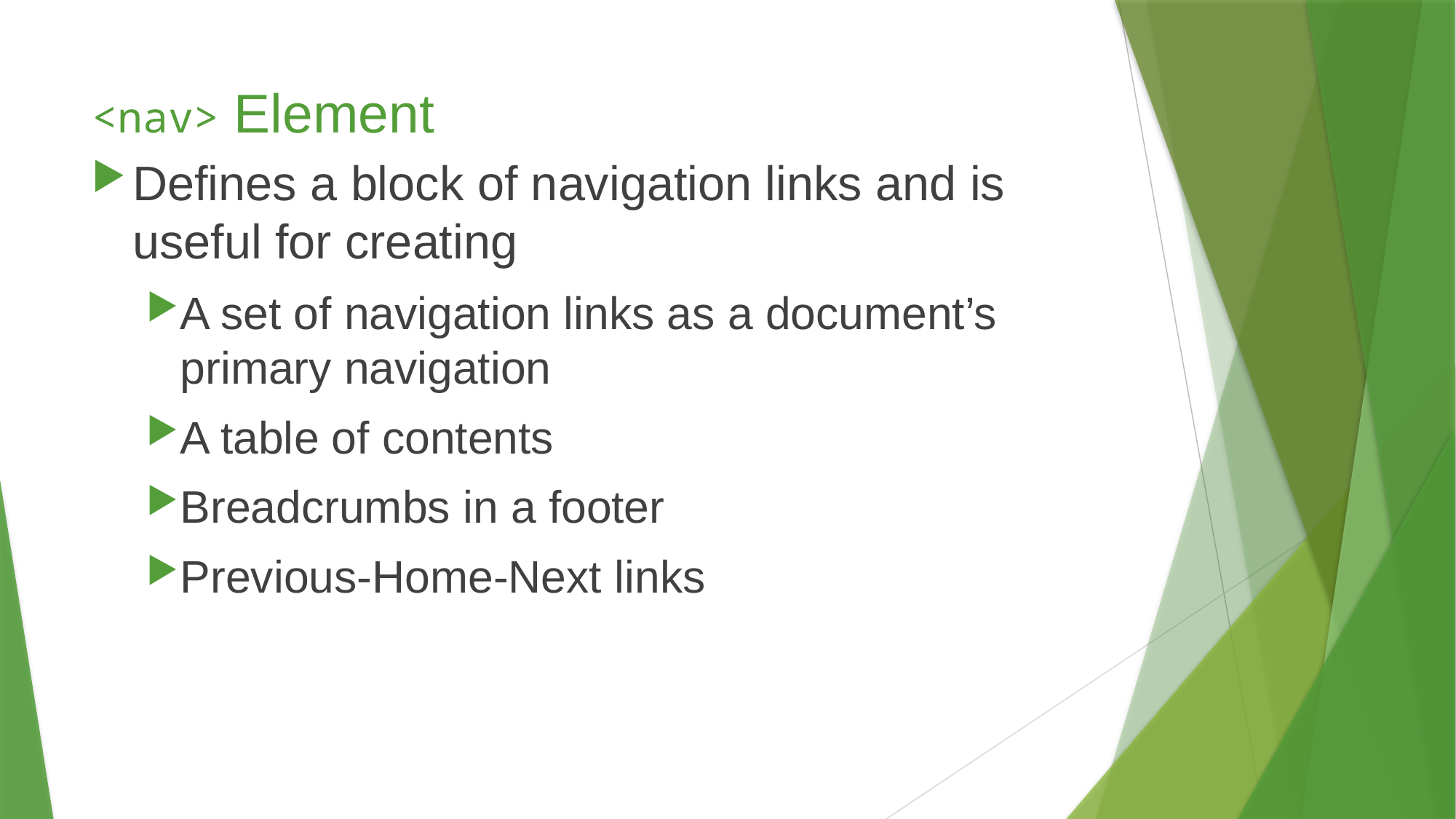

# <nav> Element
Defines a block of navigation links and is useful for creating
A set of navigation links as a document’s primary navigation
A table of contents
Breadcrumbs in a footer
Previous-Home-Next links